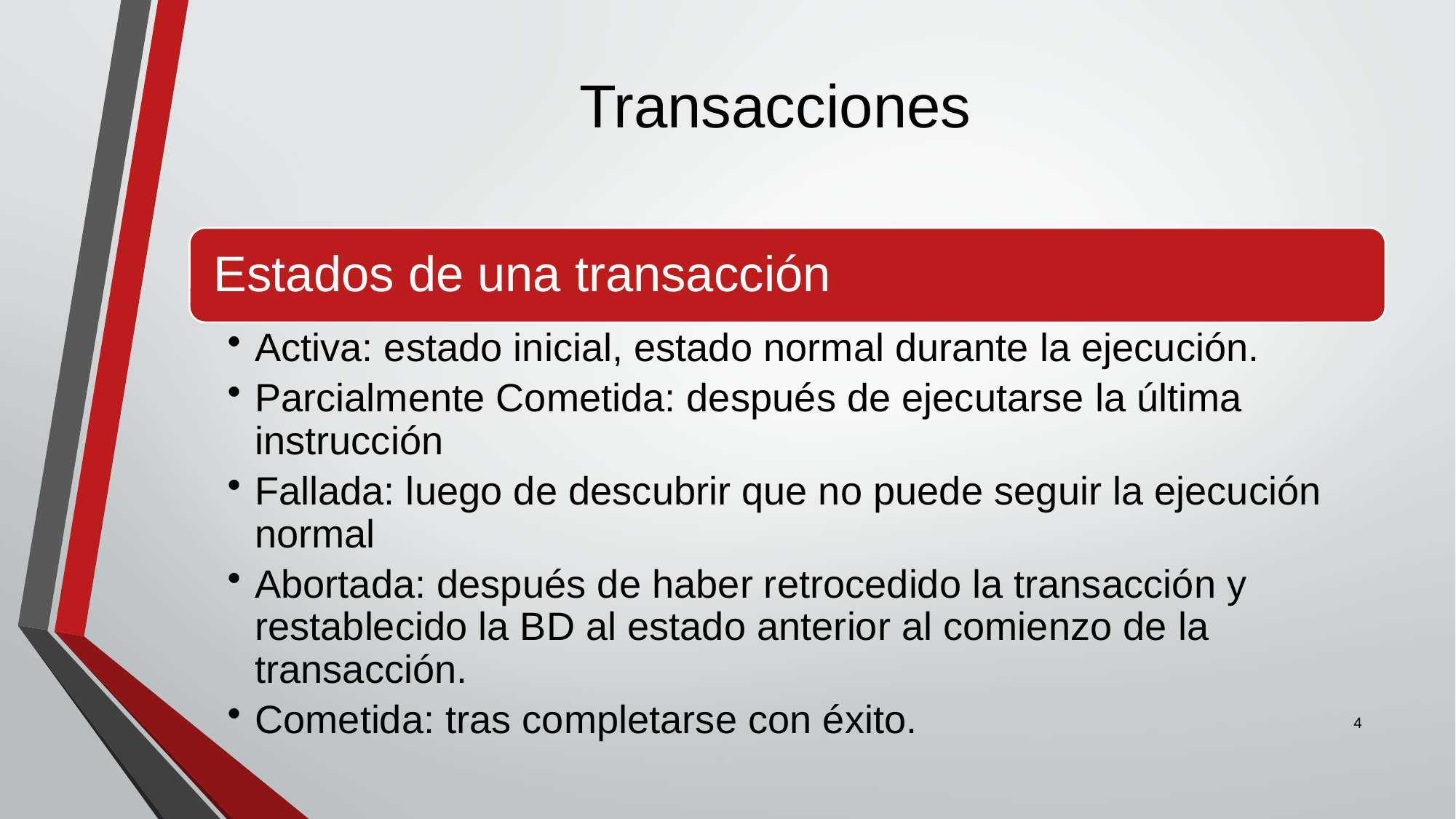

# Transacciones
Estados de una transacción
Activa: estado inicial, estado normal durante la ejecución.
Parcialmente Cometida: después de ejecutarse la última instrucción
Fallada: luego de descubrir que no puede seguir la ejecución normal
Abortada: después de haber retrocedido la transacción y restablecido la BD al estado anterior al comienzo de la transacción.
Cometida: tras completarse con éxito.
4